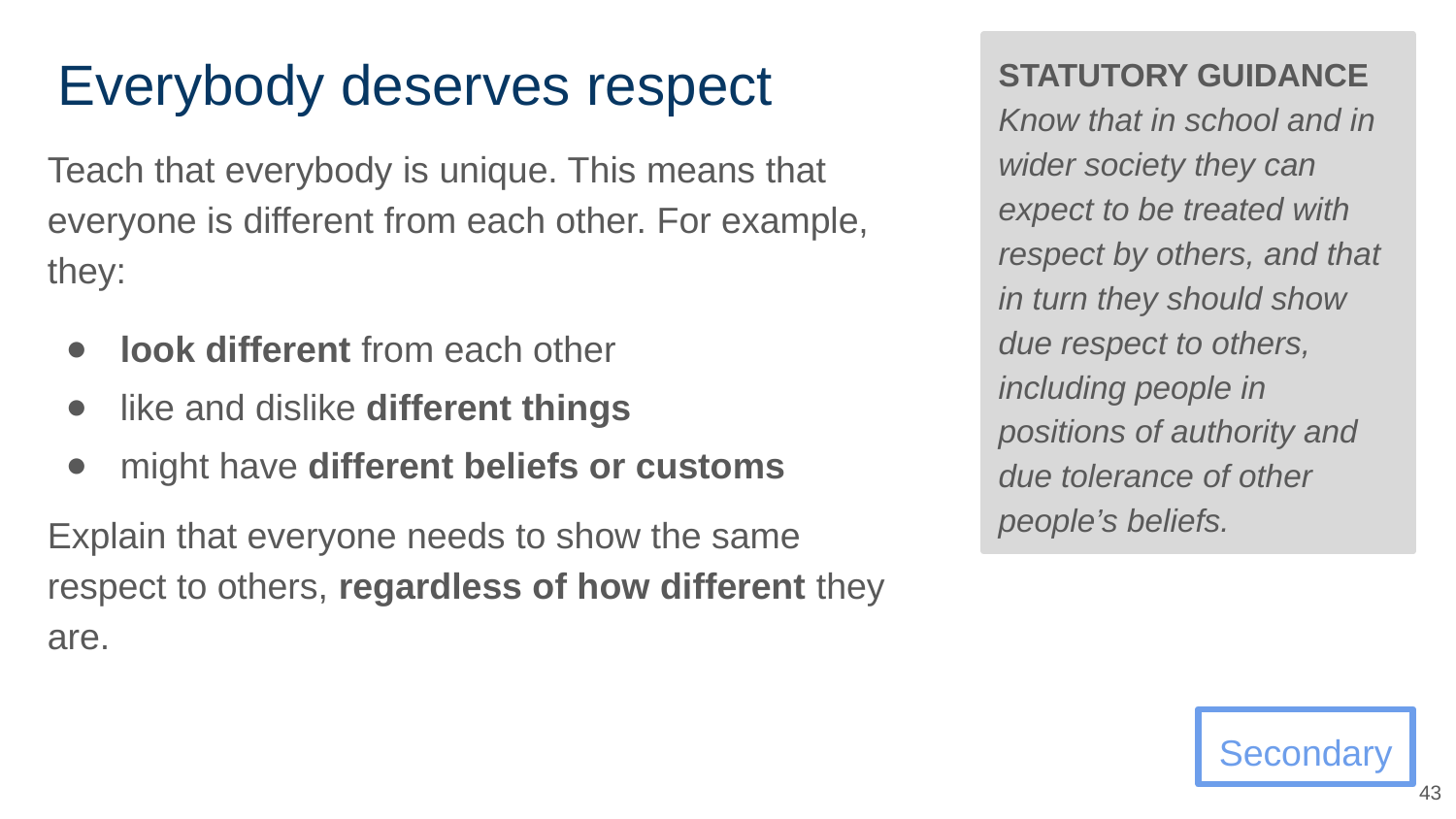

STATUTORY GUIDANCE
Know that in school and in wider society they can expect to be treated with respect by others, and that in turn they should show due respect to others, including people in positions of authority and due tolerance of other people’s beliefs.

# Everybody deserves respect

Teach that everybody is unique. This means that everyone is different from each other. For example, they:
look different from each other
like and dislike different things
might have different beliefs or customs
Explain that everyone needs to show the same respect to others, regardless of how different they are.
Secondary
43